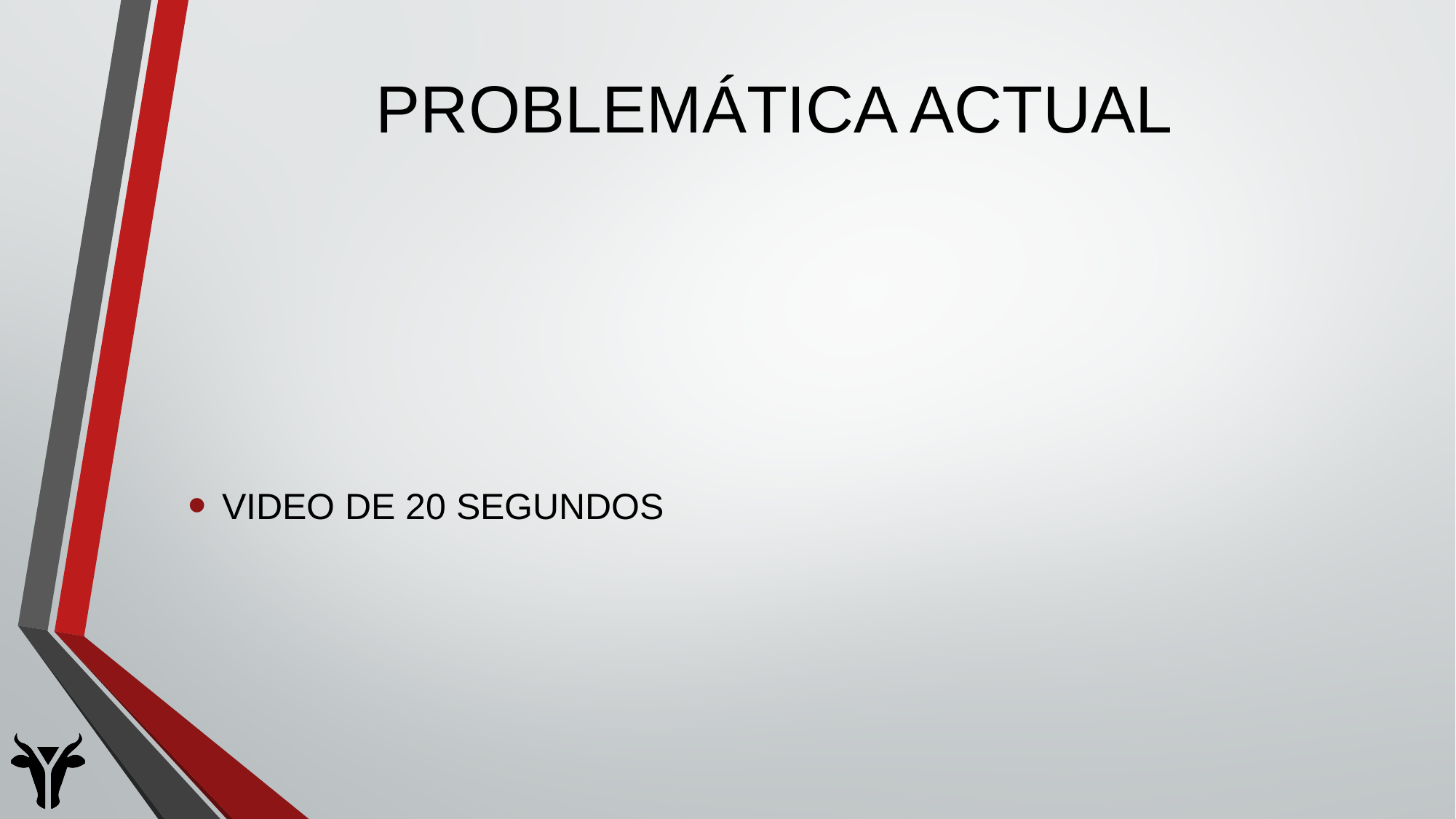

# Problemática actual
Video de 20 segundos